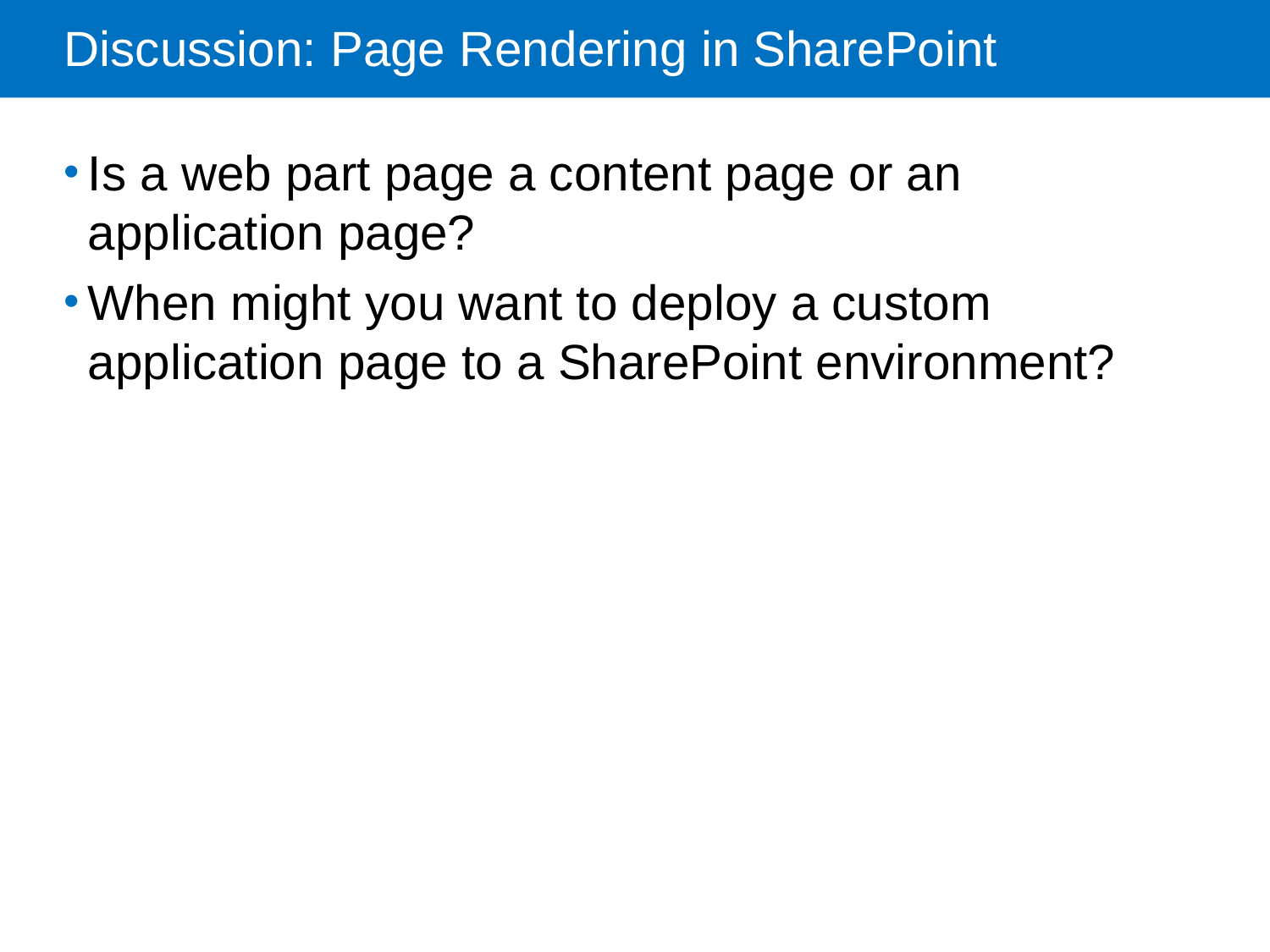

# Discussion: Page Rendering in SharePoint
Is a web part page a content page or an application page?
When might you want to deploy a custom application page to a SharePoint environment?